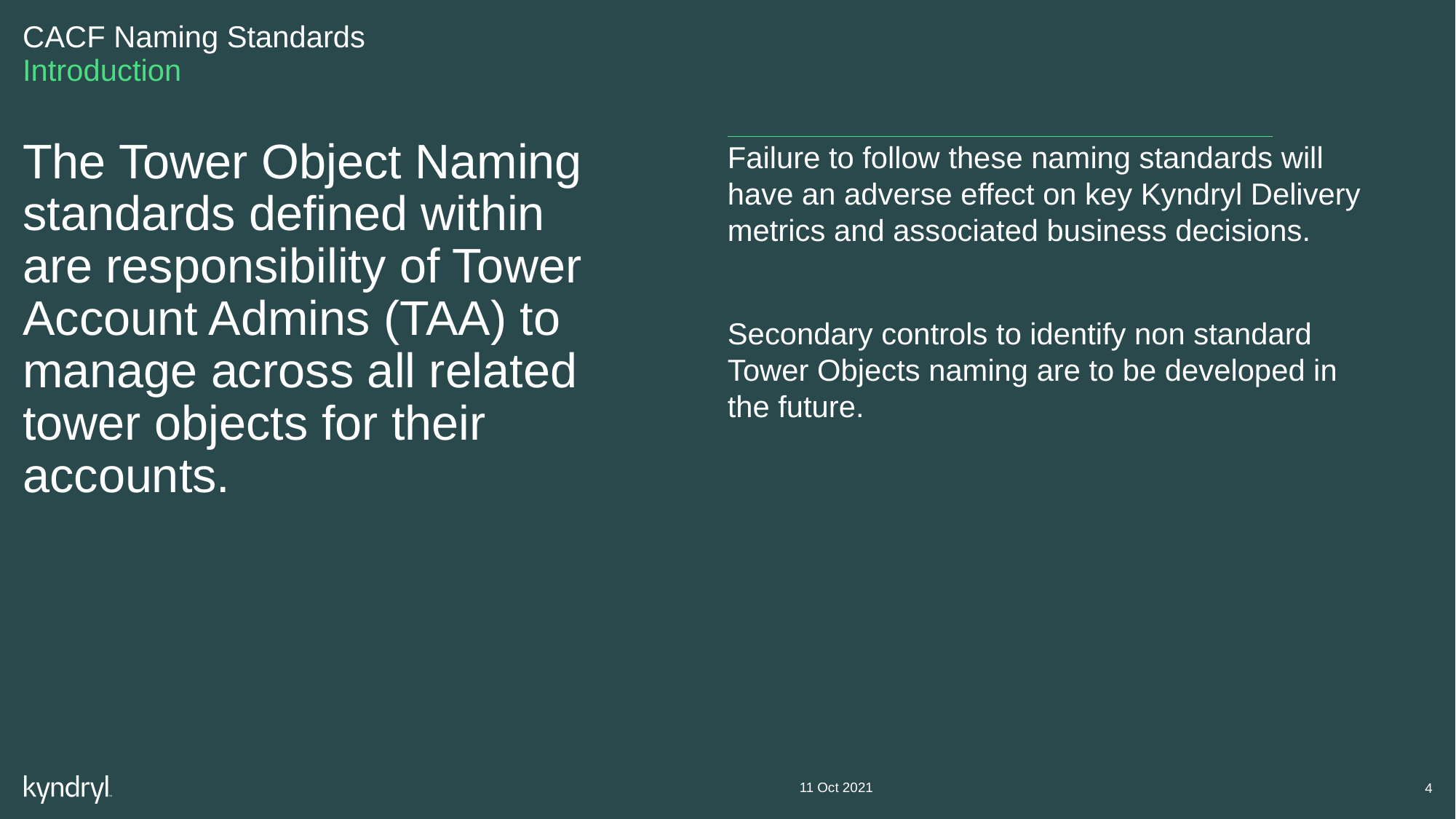

CACF Naming Standards
Introduction
The Tower Object Naming standards defined within are responsibility of Tower Account Admins (TAA) to manage across all related tower objects for their accounts.

Failure to follow these naming standards will have an adverse effect on key Kyndryl Delivery metrics and associated business decisions.

Secondary controls to identify non standard Tower Objects naming are to be developed in the future.

11 Oct 2021
4